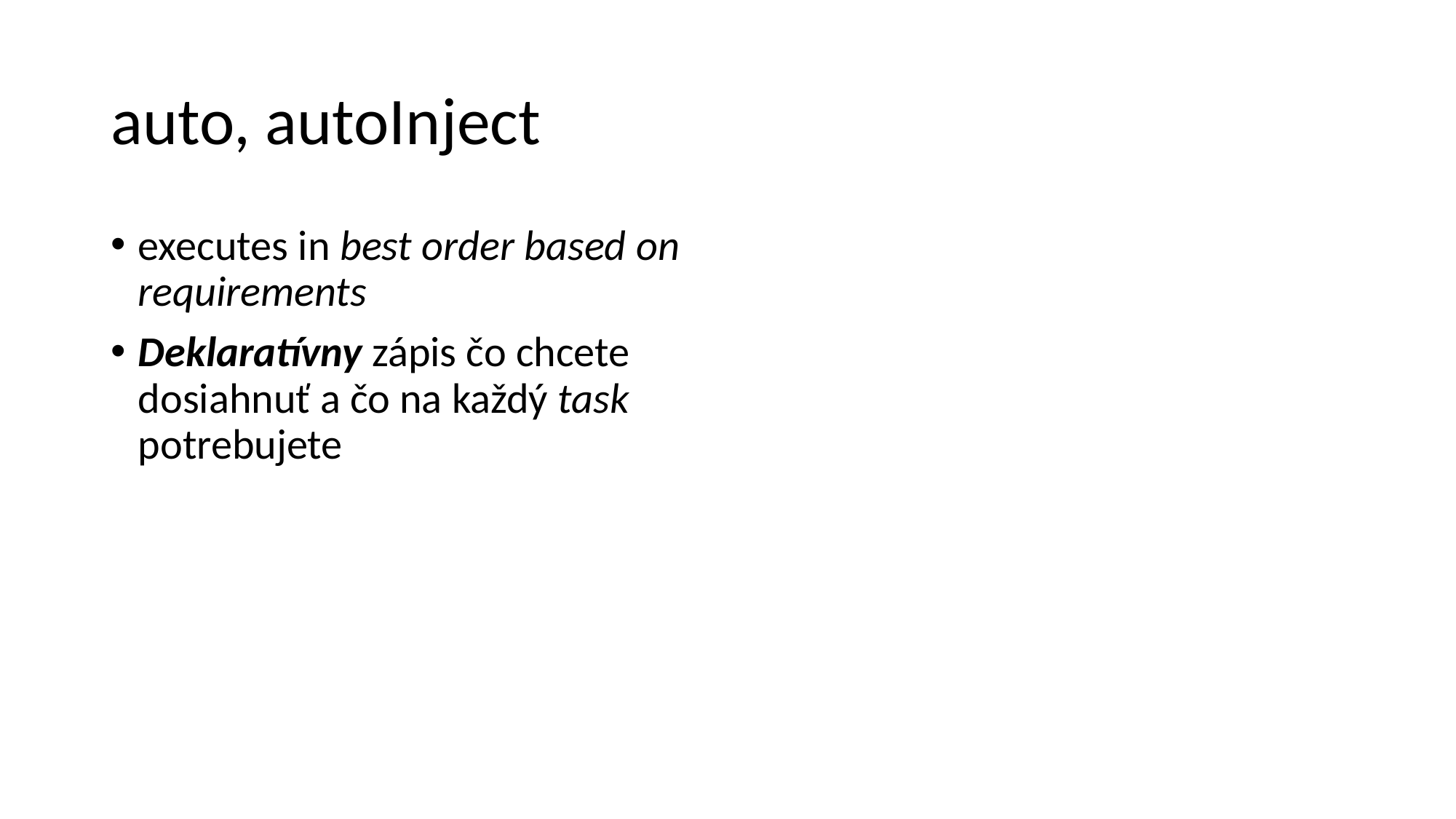

# auto, autoInject
executes in best order based on requirements
Deklaratívny zápis čo chcete dosiahnuť a čo na každý task potrebujete